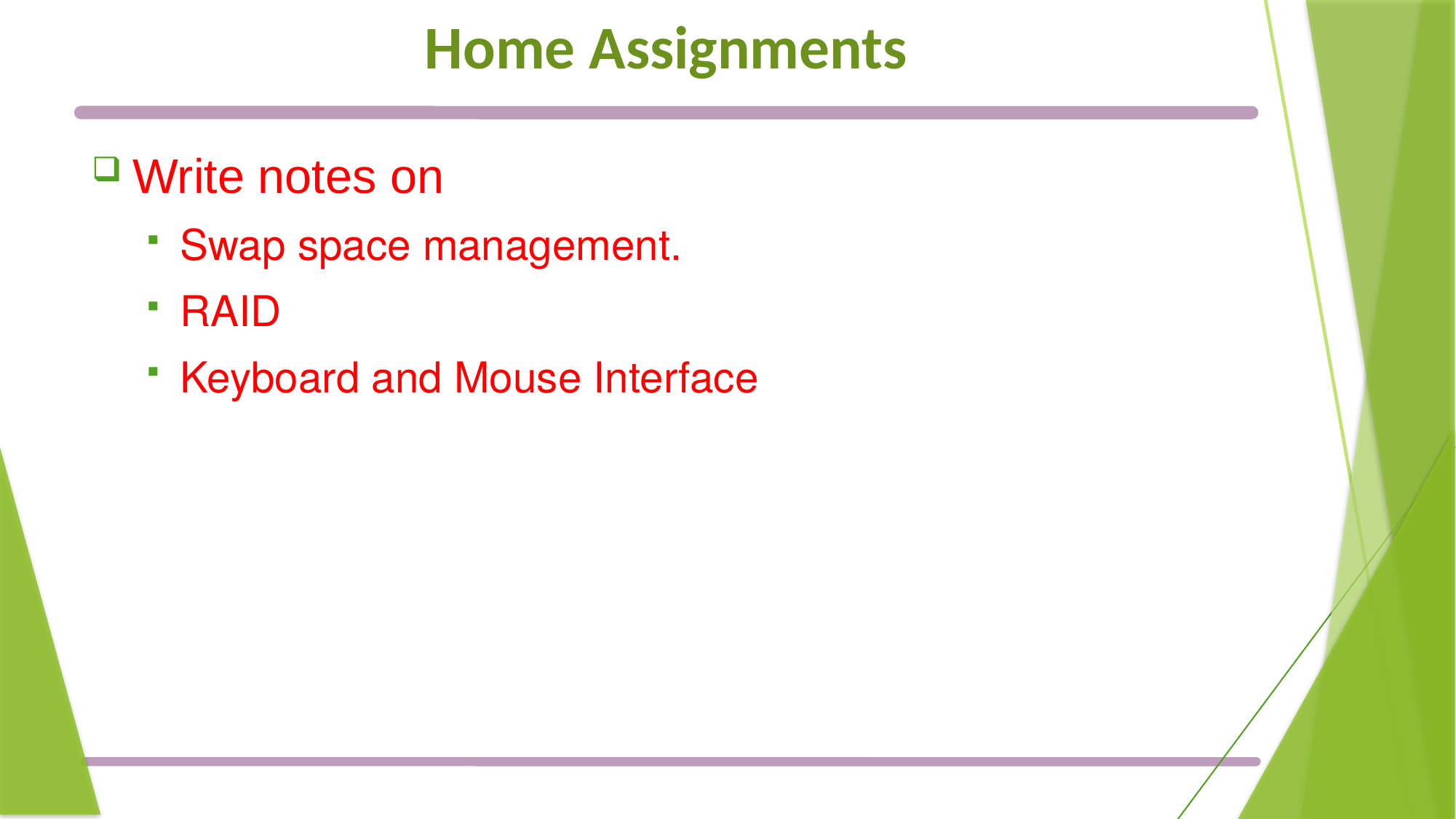

# Home Assignments
Write notes on
Swap space management.
RAID
Keyboard and Mouse Interface